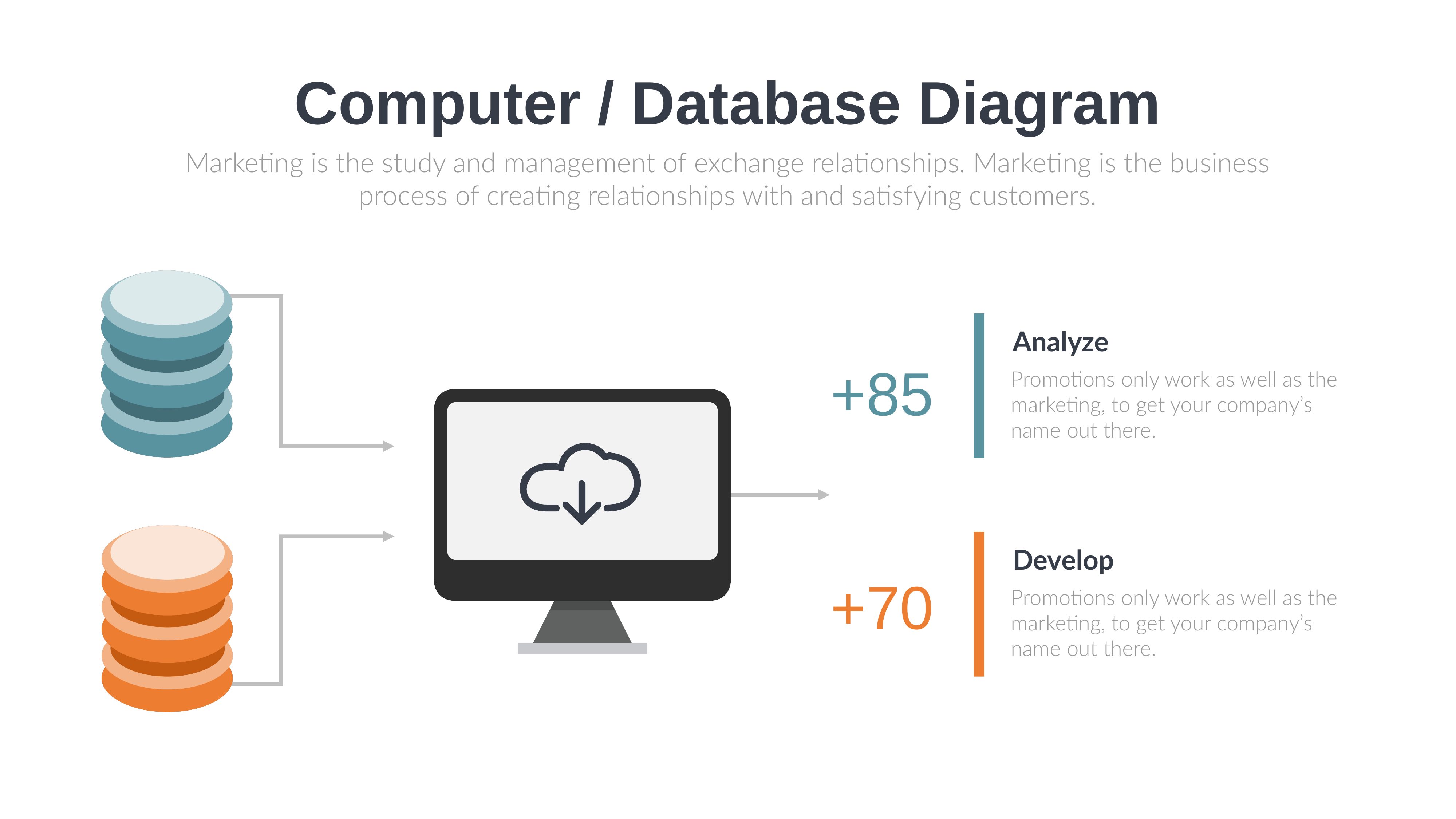

Computer / Database Diagram
Marketing is the study and management of exchange relationships. Marketing is the business process of creating relationships with and satisfying customers.

Analyze
+85
Promotions only work as well as the marketing, to get your company’s name out there.

Develop
+70
Promotions only work as well as the marketing, to get your company’s name out there.